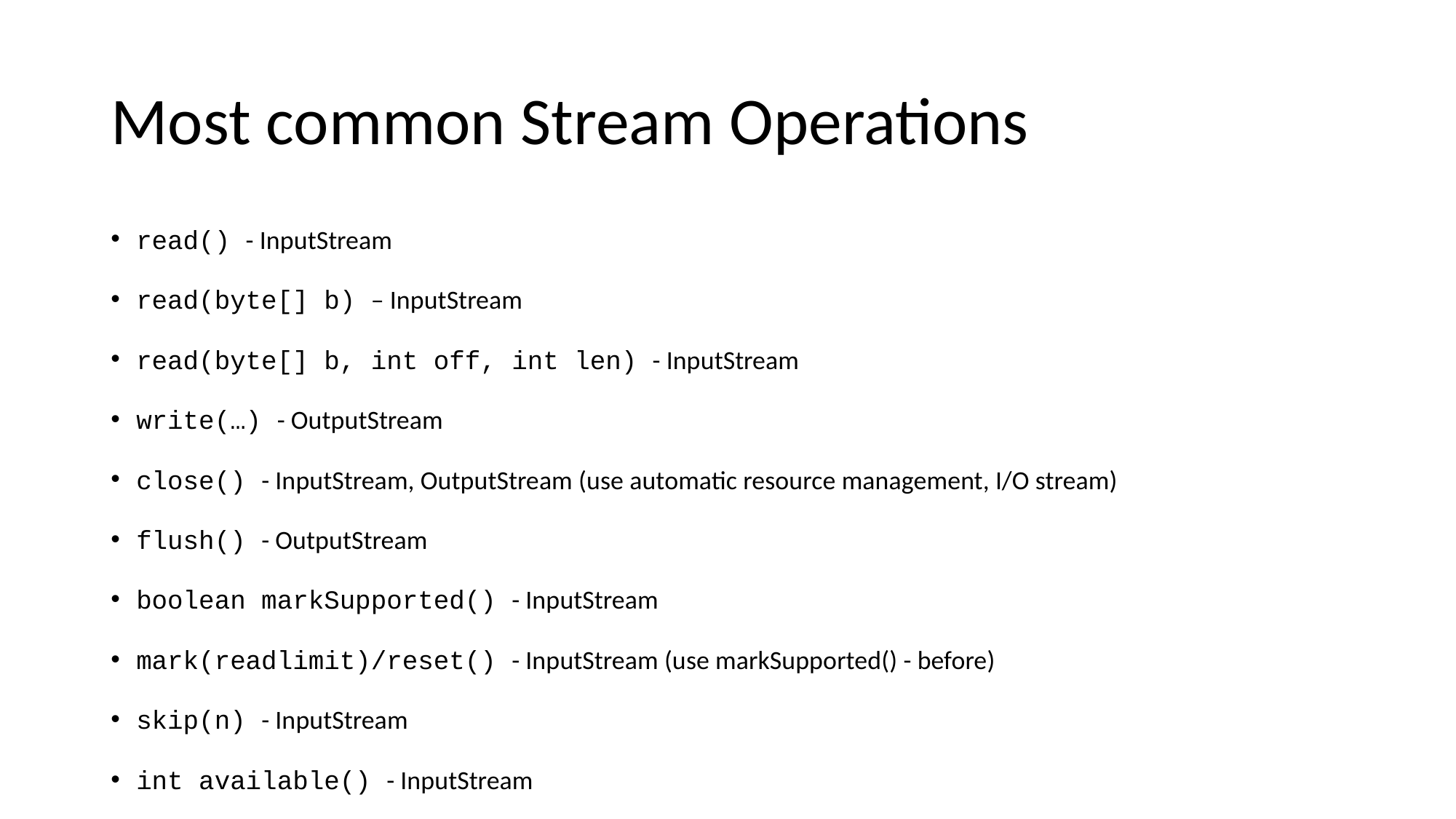

# Most common Stream Operations
read() - InputStream
read(byte[] b) – InputStream
read(byte[] b, int off, int len) - InputStream
write(…) - OutputStream
close() - InputStream, OutputStream (use automatic resource management, I/O stream)
flush() - OutputStream
boolean markSupported() - InputStream
mark(readlimit)/reset() - InputStream (use markSupported() - before)
skip(n) - InputStream
int available() - InputStream